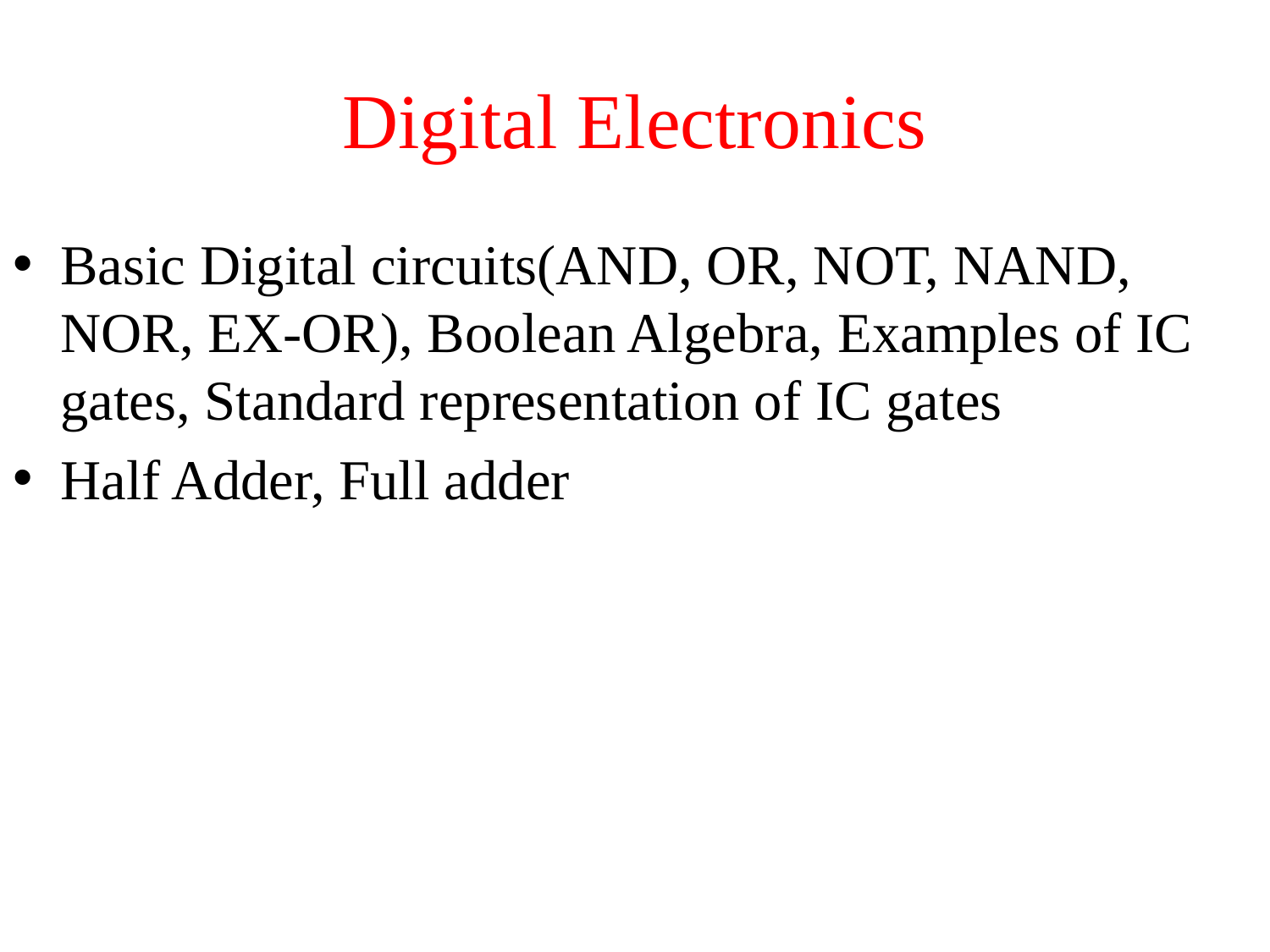

# Digital Electronics
Basic Digital circuits(AND, OR, NOT, NAND, NOR, EX-OR), Boolean Algebra, Examples of IC gates, Standard representation of IC gates
Half Adder, Full adder